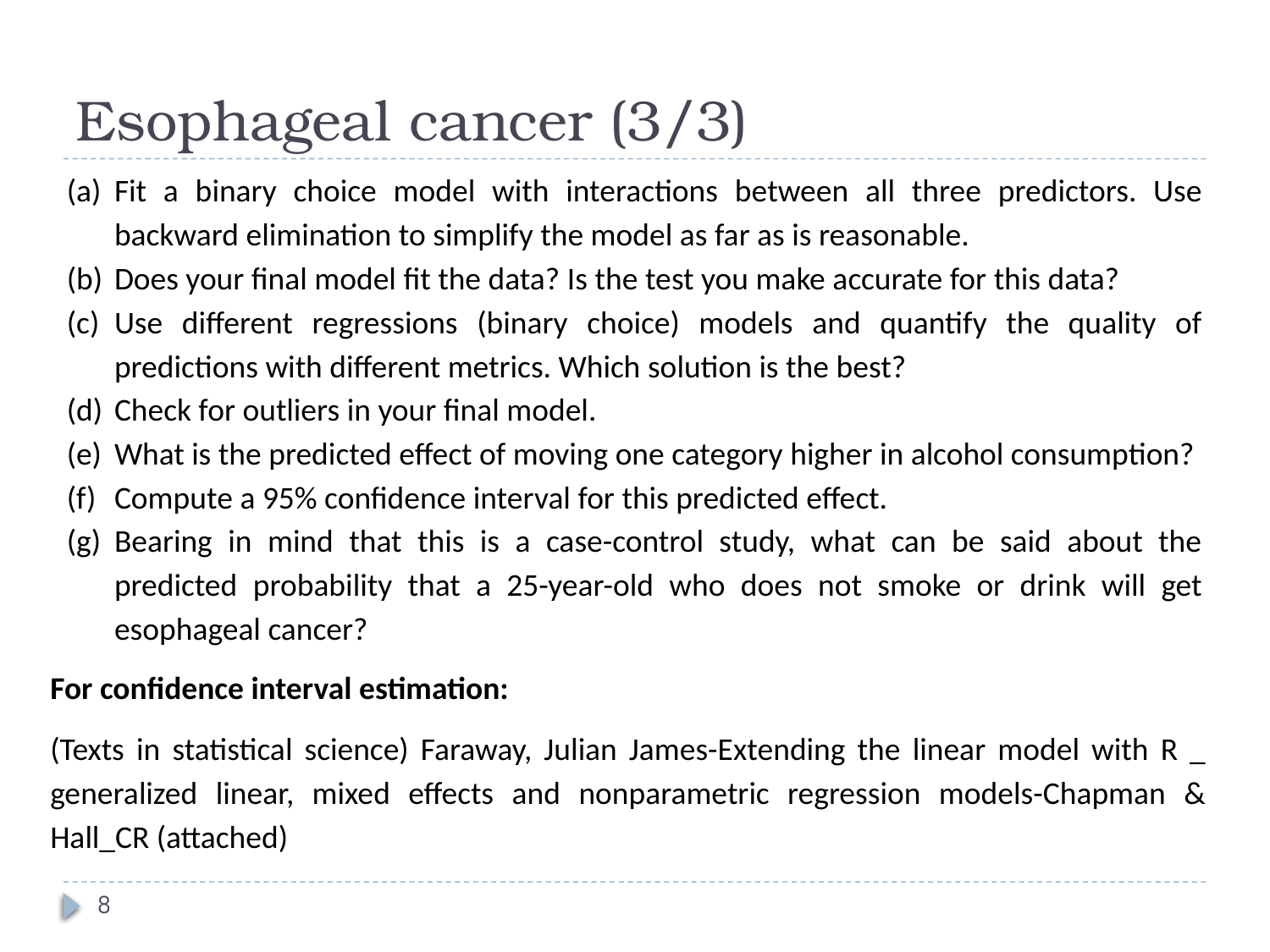

# Esophageal cancer (3/3)
Fit a binary choice model with interactions between all three predictors. Use backward elimination to simplify the model as far as is reasonable.
Does your final model fit the data? Is the test you make accurate for this data?
Use different regressions (binary choice) models and quantify the quality of predictions with different metrics. Which solution is the best?
Check for outliers in your final model.
What is the predicted effect of moving one category higher in alcohol consumption?
Compute a 95% confidence interval for this predicted effect.
Bearing in mind that this is a case-control study, what can be said about the predicted probability that a 25-year-old who does not smoke or drink will get esophageal cancer?
For confidence interval estimation:
(Texts in statistical science) Faraway, Julian James-Extending the linear model with R _ generalized linear, mixed effects and nonparametric regression models-Chapman & Hall_CR (attached)
8